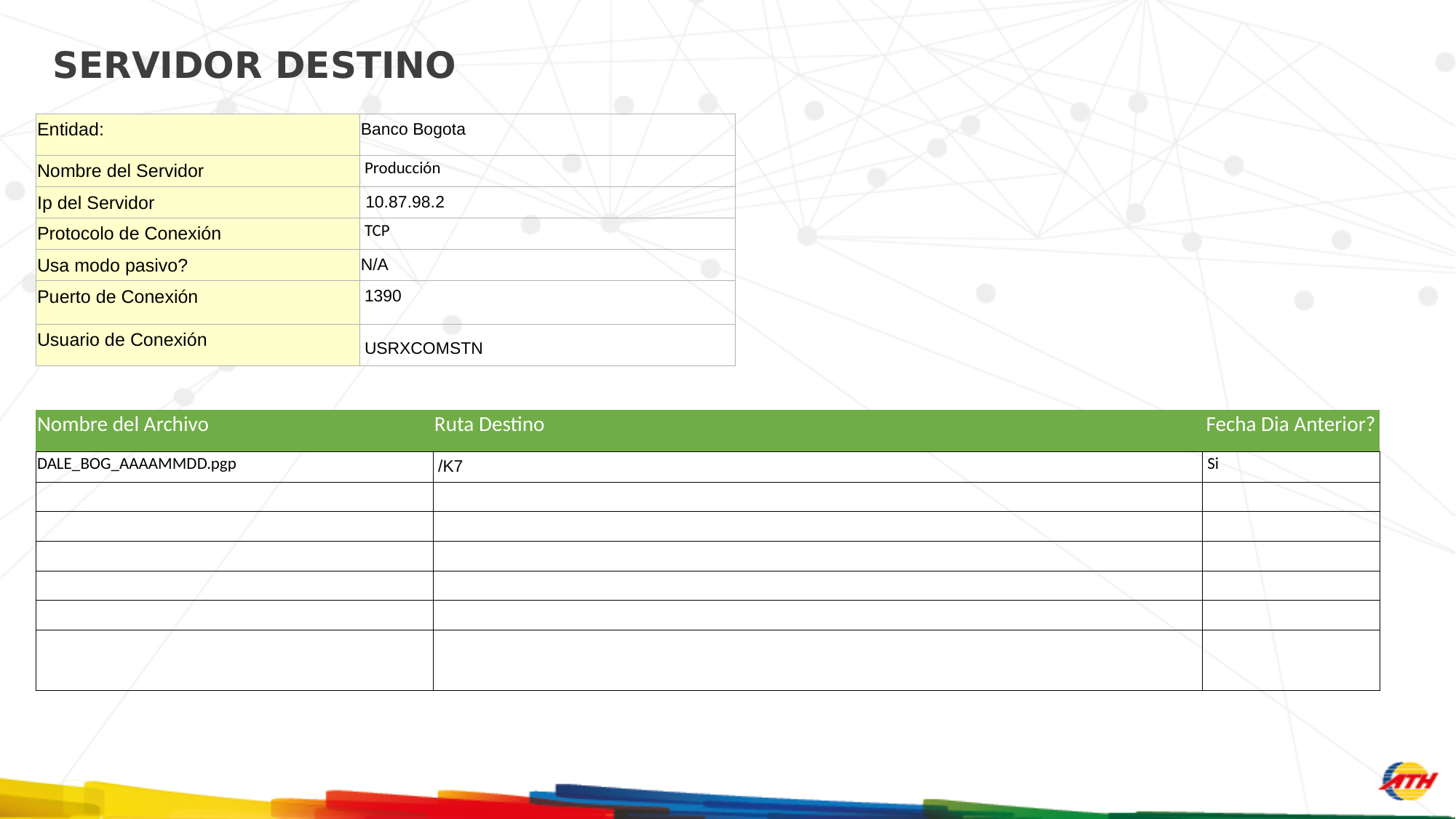

SERVIDOR DESTINO
| Entidad: | Banco Bogota |
| --- | --- |
| Nombre del Servidor | Producción |
| Ip del Servidor | 10.87.98.2 |
| Protocolo de Conexión | TCP |
| Usa modo pasivo? | N/A |
| Puerto de Conexión | 1390 |
| Usuario de Conexión | USRXCOMSTN |
| Nombre del Archivo | Ruta Destino | Fecha Dia Anterior? |
| --- | --- | --- |
| DALE\_BOG\_AAAAMMDD.pgp | /K7 | Si |
|  |  |  |
|  |  |  |
|  |  |  |
|  |  |  |
|  |  |  |
|  |  |  |